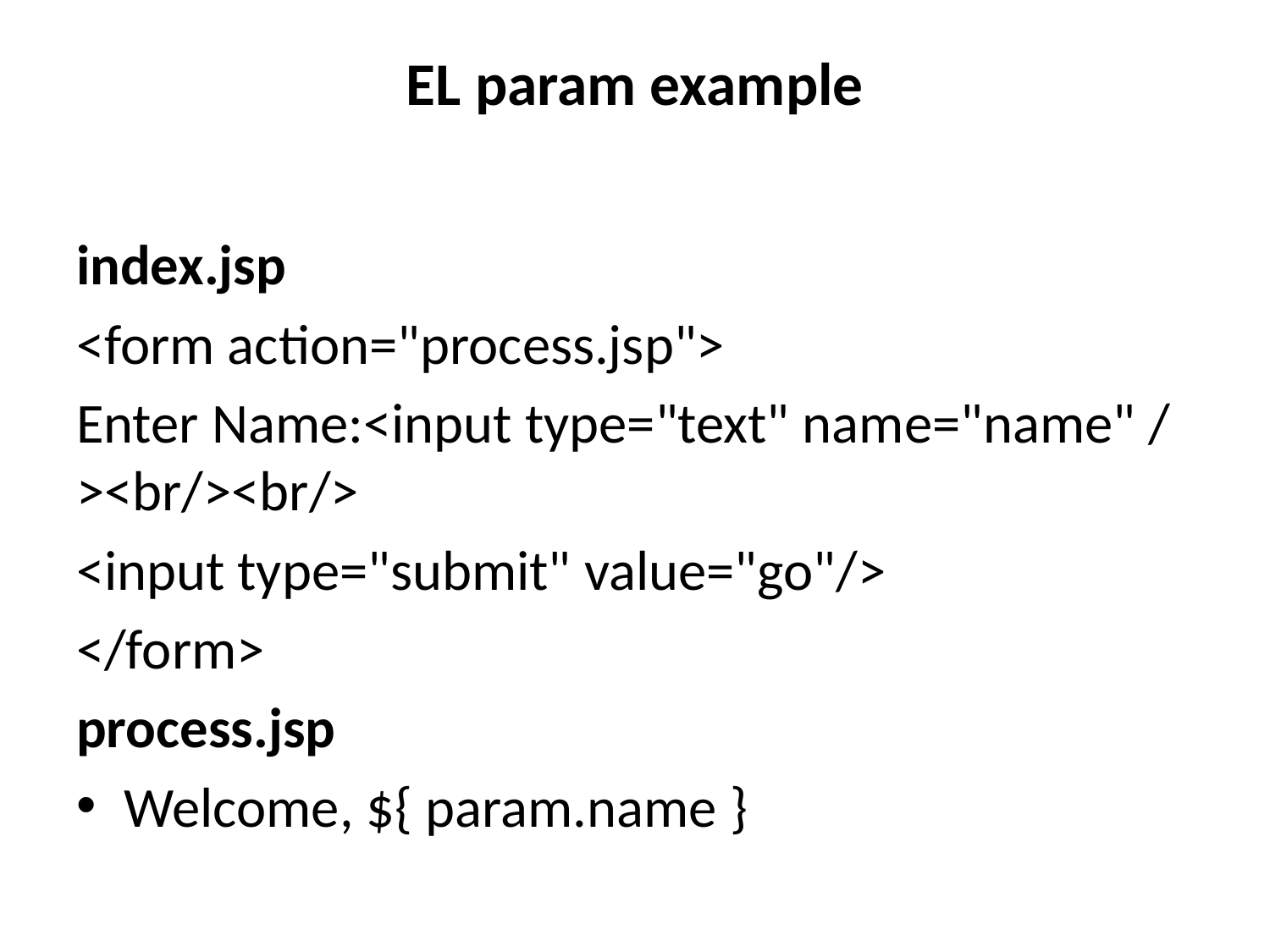

# EL param example
index.jsp
<form action="process.jsp">
Enter Name:<input type="text" name="name" /><br/><br/>
<input type="submit" value="go"/>
</form>
process.jsp
Welcome, ${ param.name }